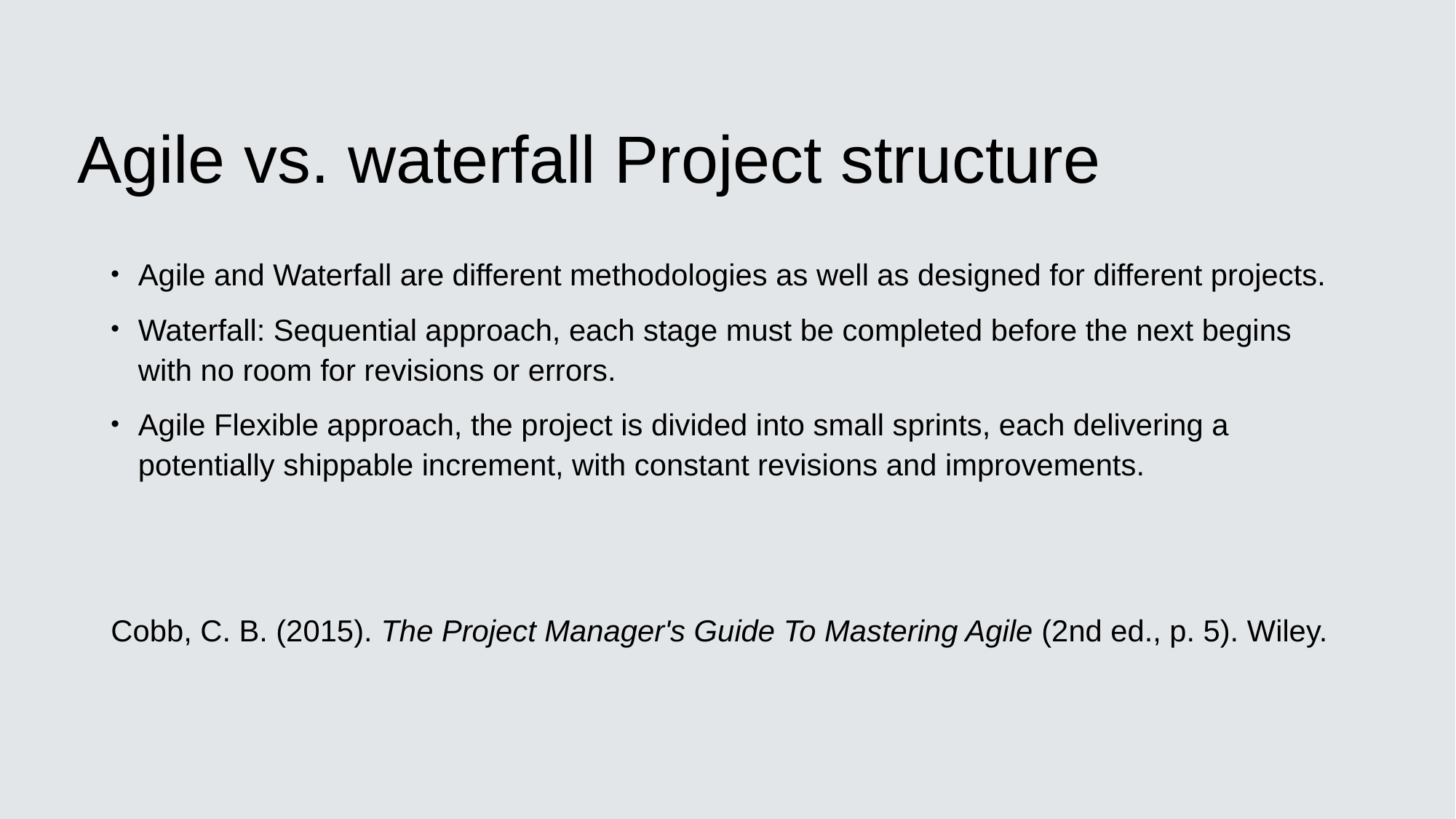

# Agile vs. waterfall Project structure
Agile and Waterfall are different methodologies as well as designed for different projects.
Waterfall: Sequential approach, each stage must be completed before the next begins with no room for revisions or errors.
Agile Flexible approach, the project is divided into small sprints, each delivering a potentially shippable increment, with constant revisions and improvements.

Cobb, C. B. (2015). The Project Manager's Guide To Mastering Agile (2nd ed., p. 5). ‎Wiley.